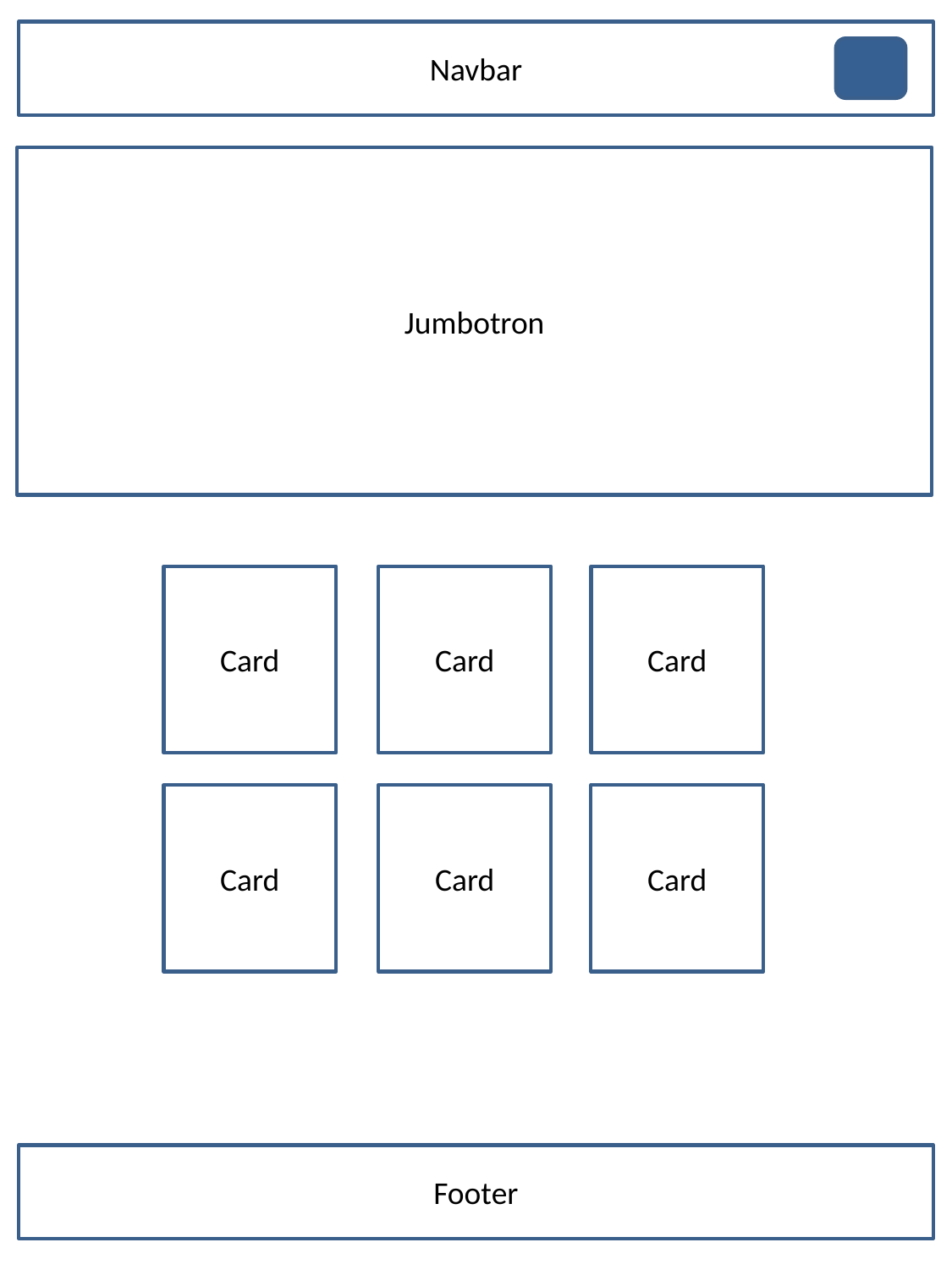

Navbar

Jumbotron
Card
Card
Card
Card
Card
Card
Footer